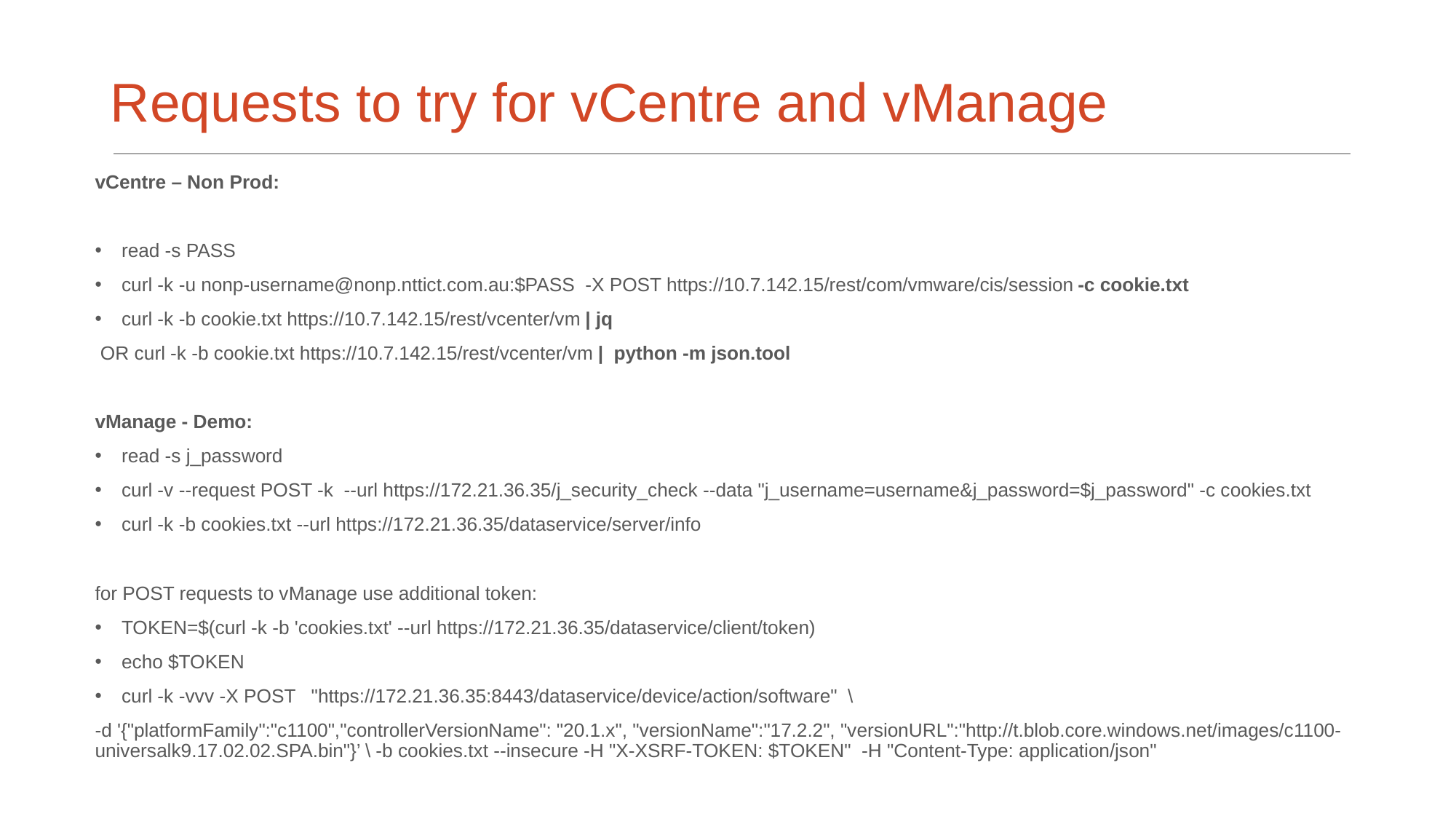

# Requests to try for vCentre and vManage
vCentre – Non Prod:

read -s PASS
curl -k -u nonp-username@nonp.nttict.com.au:$PASS  -X POST https://10.7.142.15/rest/com/vmware/cis/session -c cookie.txt
curl -k -b cookie.txt https://10.7.142.15/rest/vcenter/vm | jq
 OR curl -k -b cookie.txt https://10.7.142.15/rest/vcenter/vm |  python -m json.tool

vManage - Demo:
read -s j_password
curl -v --request POST -k  --url https://172.21.36.35/j_security_check --data "j_username=username&j_password=$j_password" -c cookies.txt
curl -k -b cookies.txt --url https://172.21.36.35/dataservice/server/info

for POST requests to vManage use additional token:
TOKEN=$(curl -k -b 'cookies.txt' --url https://172.21.36.35/dataservice/client/token)
echo $TOKEN
curl -k -vvv -X POST   "https://172.21.36.35:8443/dataservice/device/action/software"  \
-d '{"platformFamily":"c1100","controllerVersionName": "20.1.x", "versionName":"17.2.2", "versionURL":"http://t.blob.core.windows.net/images/c1100-universalk9.17.02.02.SPA.bin"}’ \ -b cookies.txt --insecure -H "X-XSRF-TOKEN: $TOKEN"  -H "Content-Type: application/json"